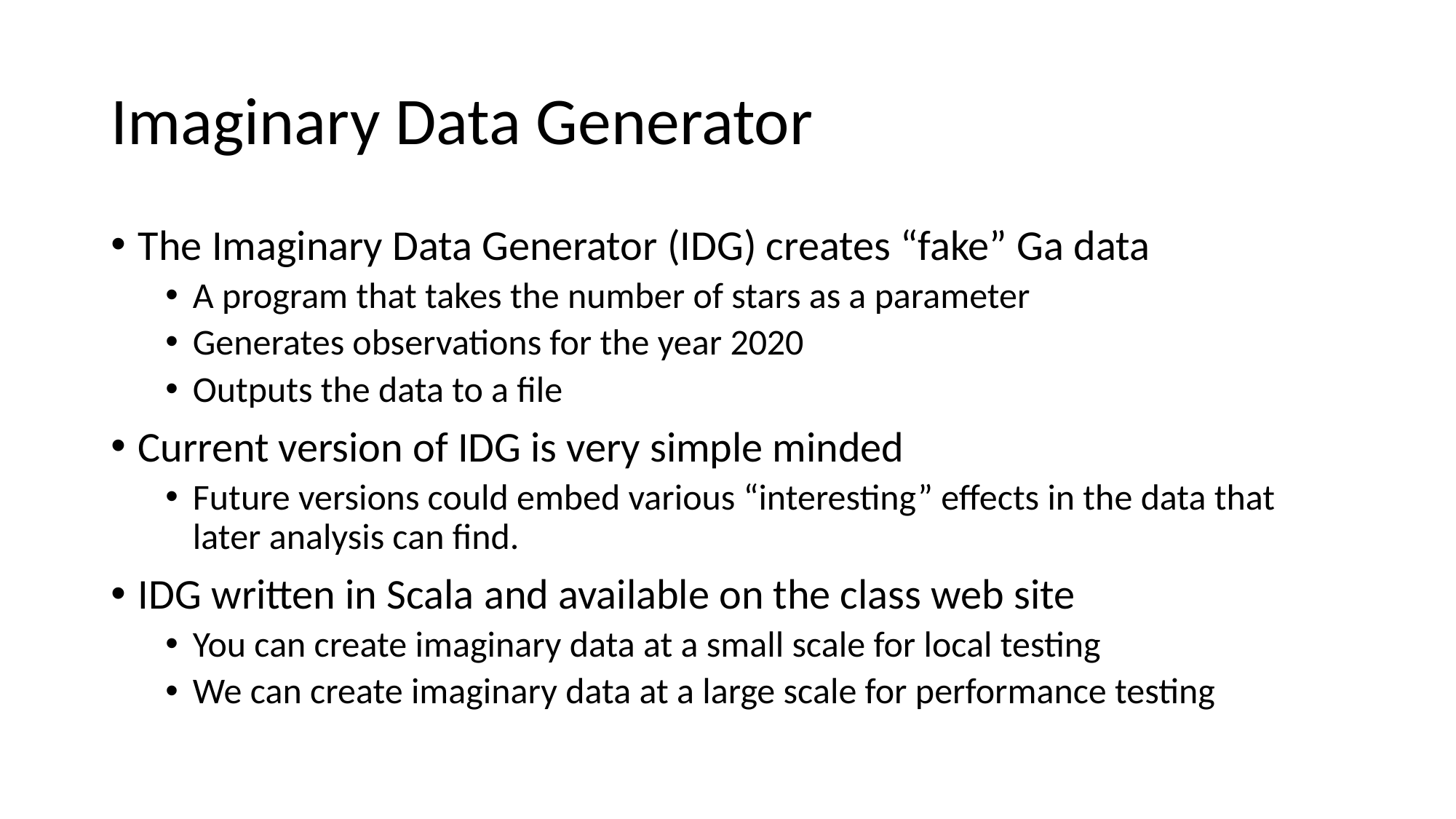

# Imaginary Data Generator
The Imaginary Data Generator (IDG) creates “fake” Ga data
A program that takes the number of stars as a parameter
Generates observations for the year 2020
Outputs the data to a file
Current version of IDG is very simple minded
Future versions could embed various “interesting” effects in the data that later analysis can find.
IDG written in Scala and available on the class web site
You can create imaginary data at a small scale for local testing
We can create imaginary data at a large scale for performance testing